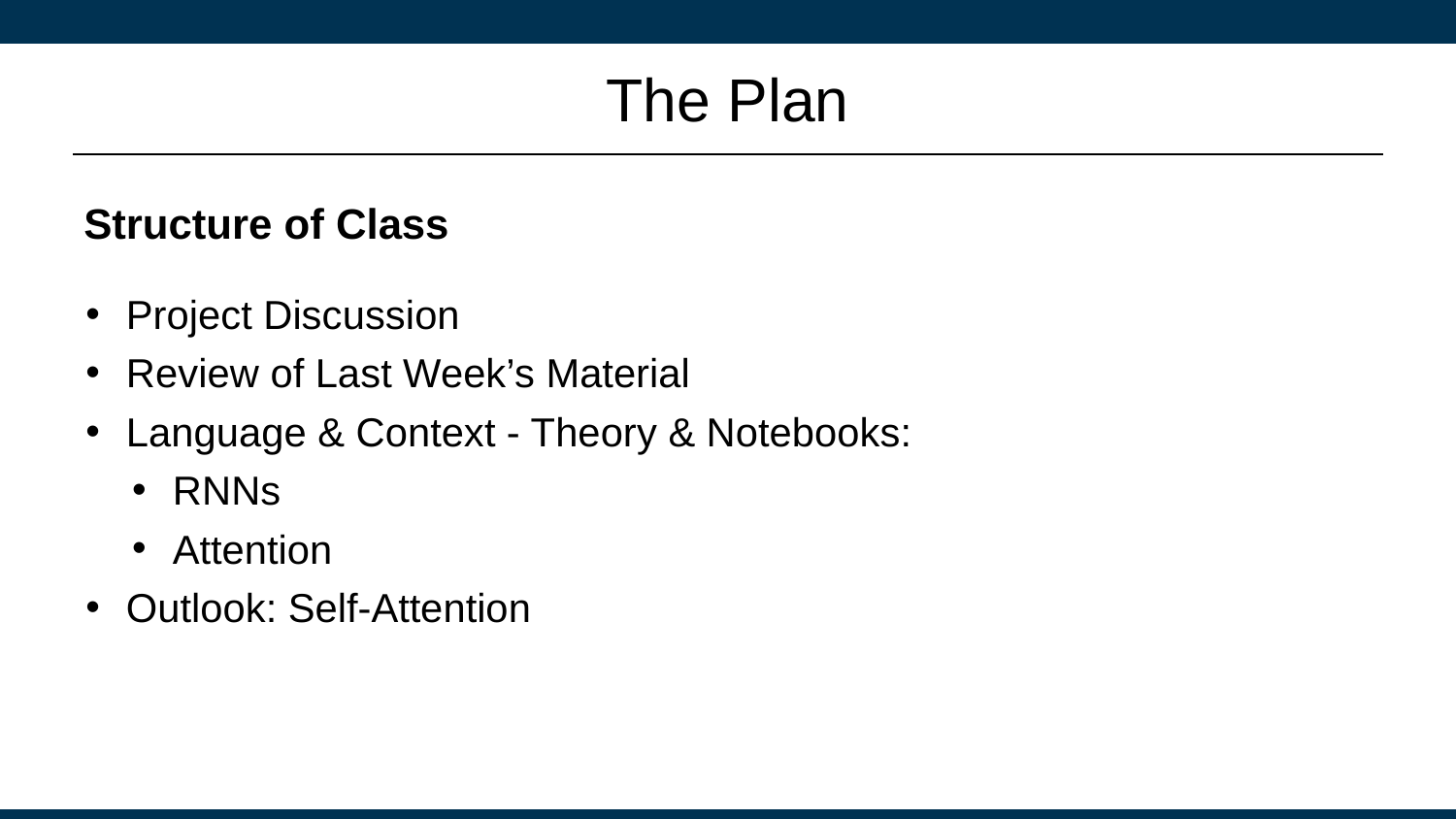

# The Plan
Structure of Class
Project Discussion
Review of Last Week’s Material
Language & Context - Theory & Notebooks:
RNNs
Attention
Outlook: Self-Attention